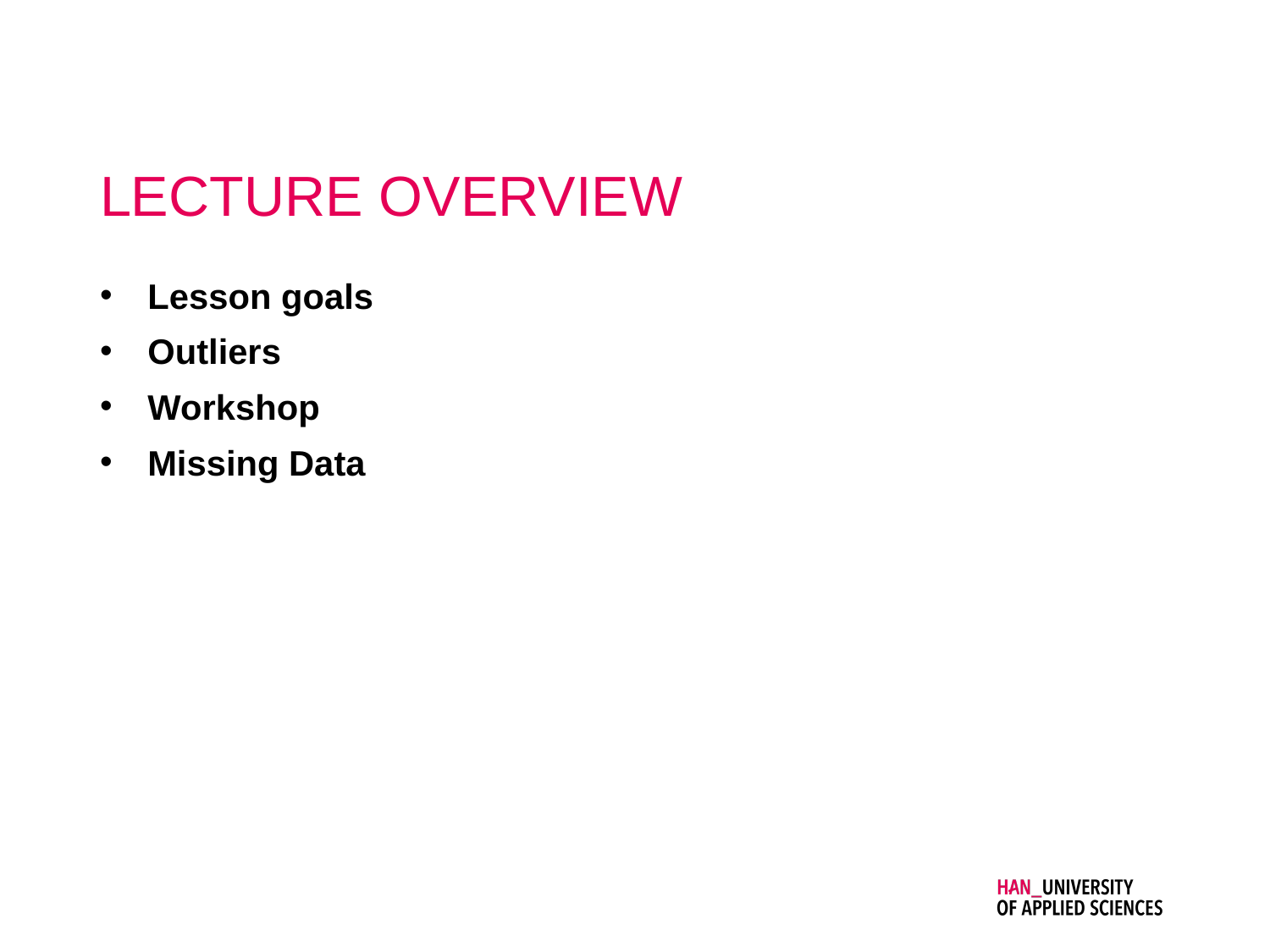

# LECTURE OVERVIEW
Lesson goals
Outliers
Workshop
Missing Data